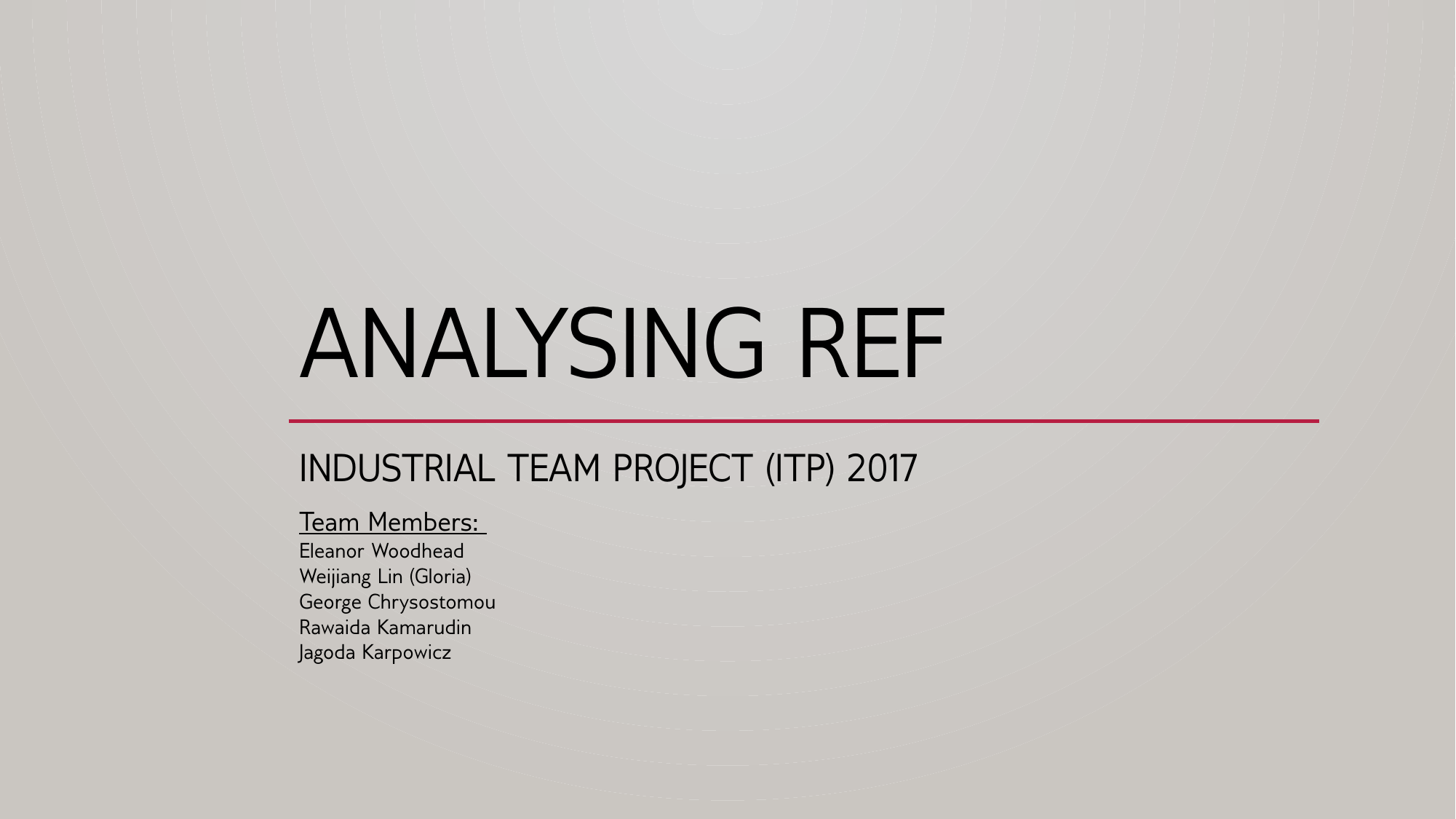

# Analysing REF
Industrial team project (ITP) 2017
Team Members:
Eleanor Woodhead
Weijiang Lin (Gloria)
George Chrysostomou
Rawaida Kamarudin
Jagoda Karpowicz